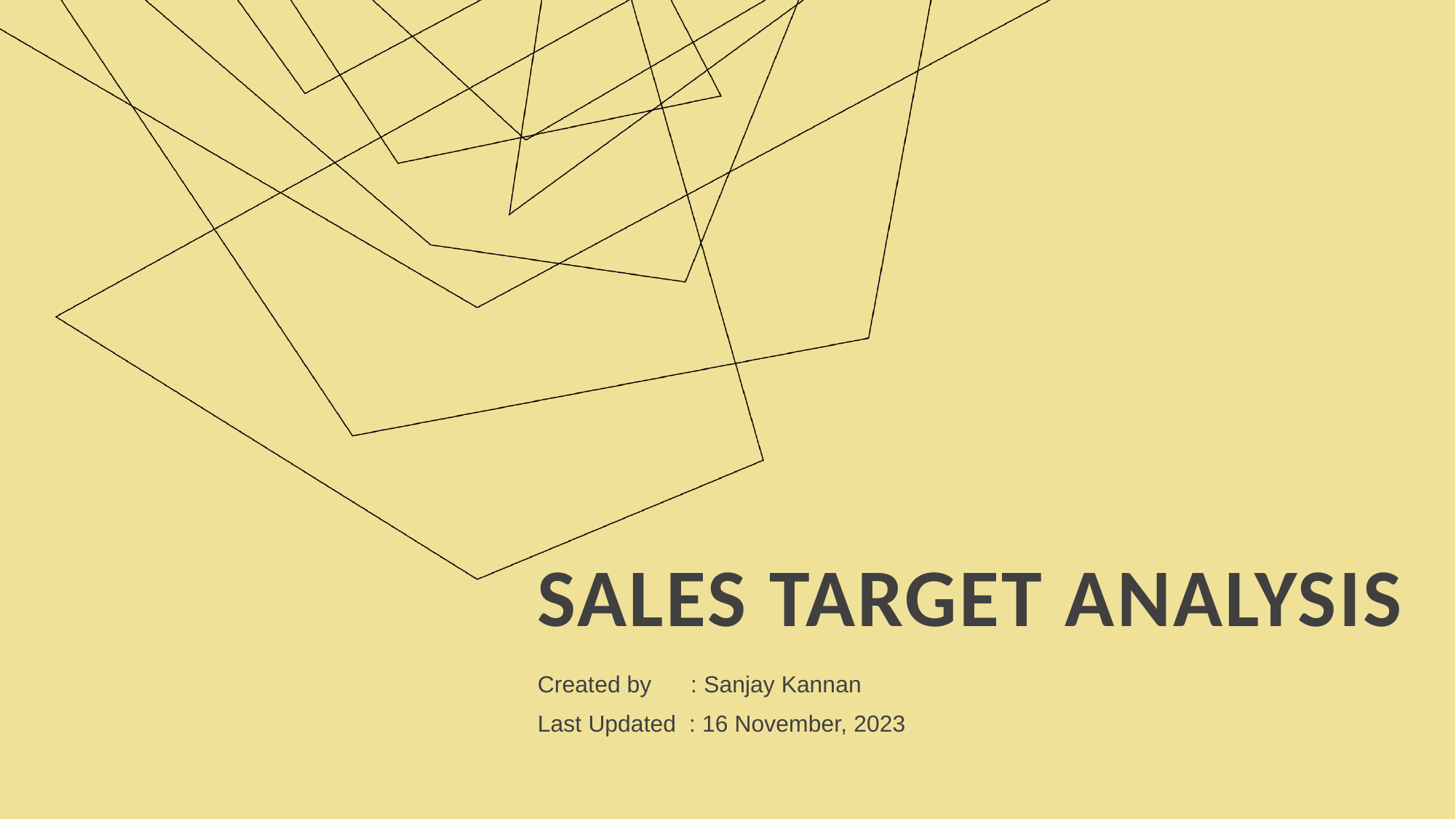

# Sales Target Analysis
Created by      : Sanjay Kannan
Last Updated  : 16 November, 2023